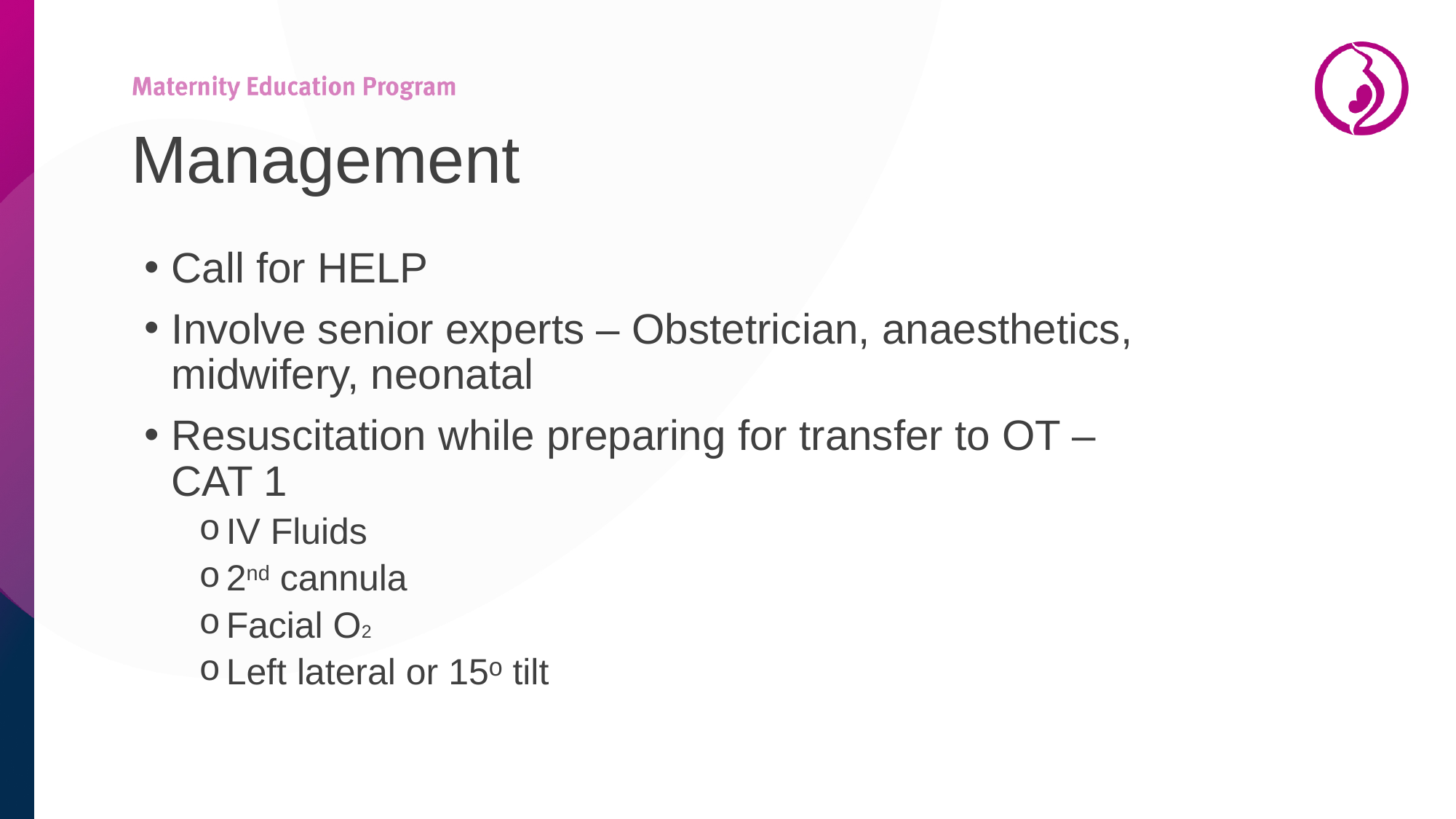

# Management
Call for HELP
Involve senior experts – Obstetrician, anaesthetics, midwifery, neonatal
Resuscitation while preparing for transfer to OT – CAT 1
IV Fluids
2nd cannula
Facial O2
Left lateral or 15ᵒ tilt